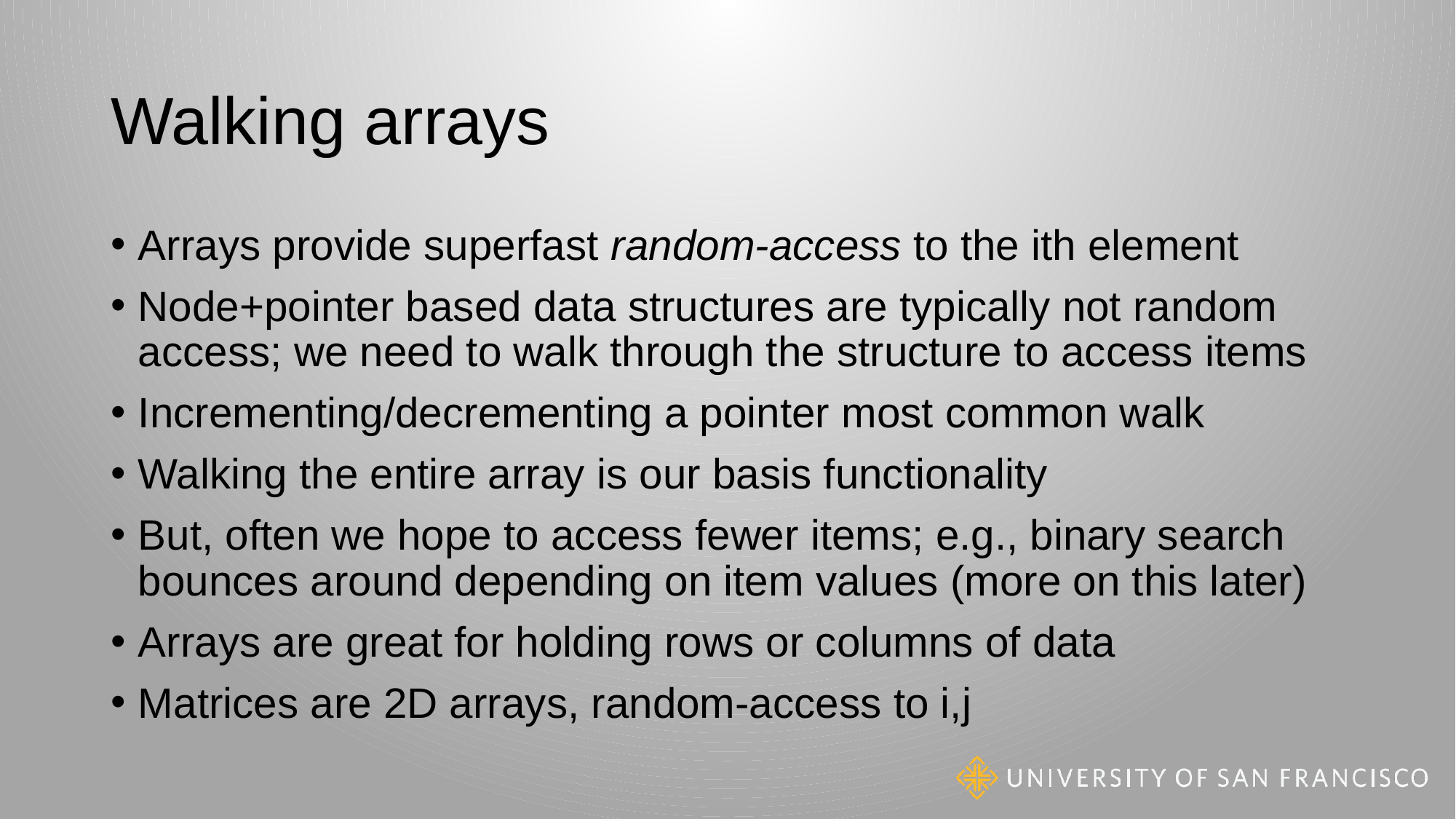

# Walking arrays
Arrays provide superfast random-access to the ith element
Node+pointer based data structures are typically not random access; we need to walk through the structure to access items
Incrementing/decrementing a pointer most common walk
Walking the entire array is our basis functionality
But, often we hope to access fewer items; e.g., binary search bounces around depending on item values (more on this later)
Arrays are great for holding rows or columns of data
Matrices are 2D arrays, random-access to i,j